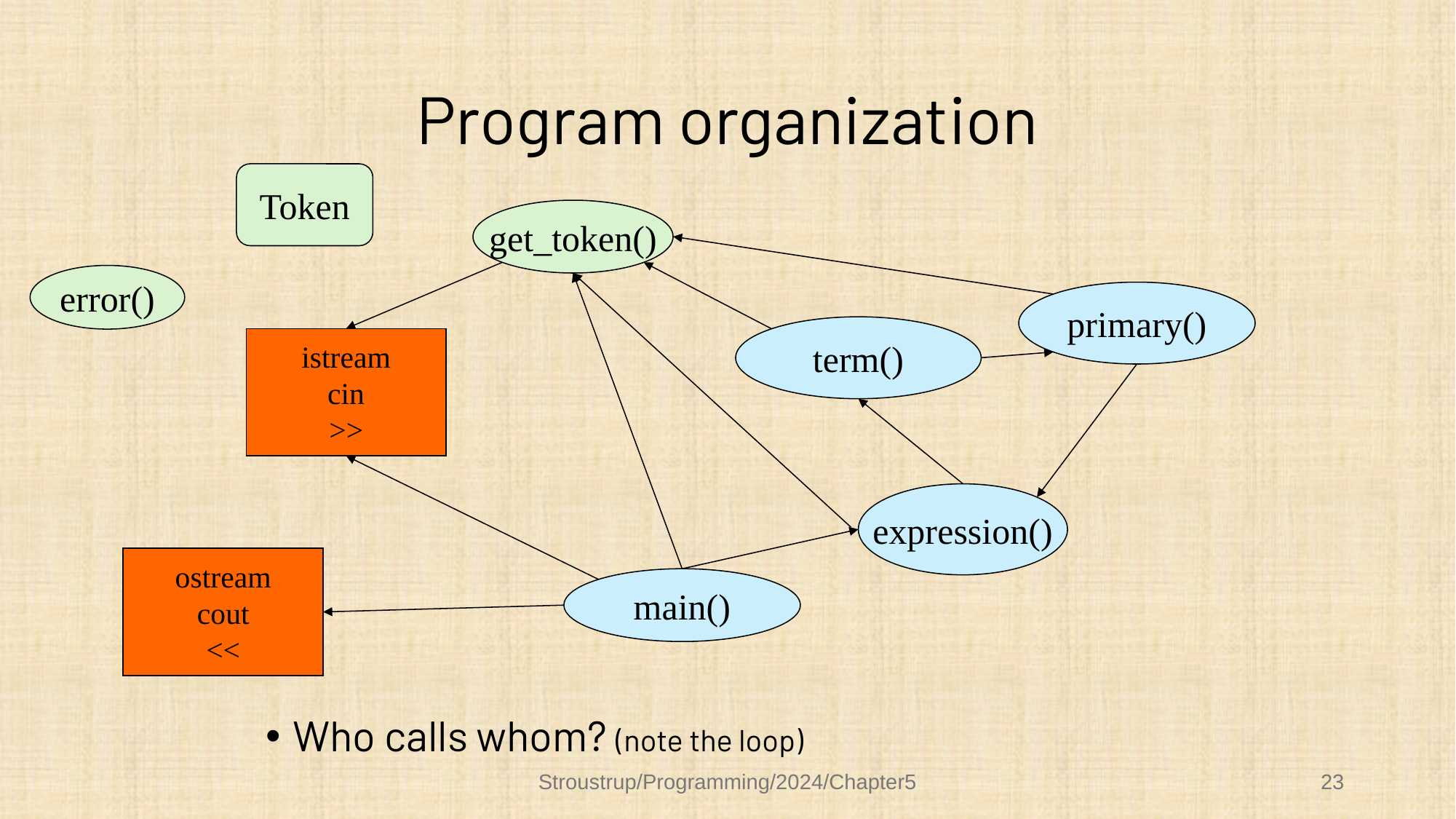

# Program organization
Token
get_token()
error()
primary()
term()
istream
cin
>>
expression()
ostream
cout
<<
main()
Who calls whom? (note the loop)
Stroustrup/Programming/2024/Chapter5
23